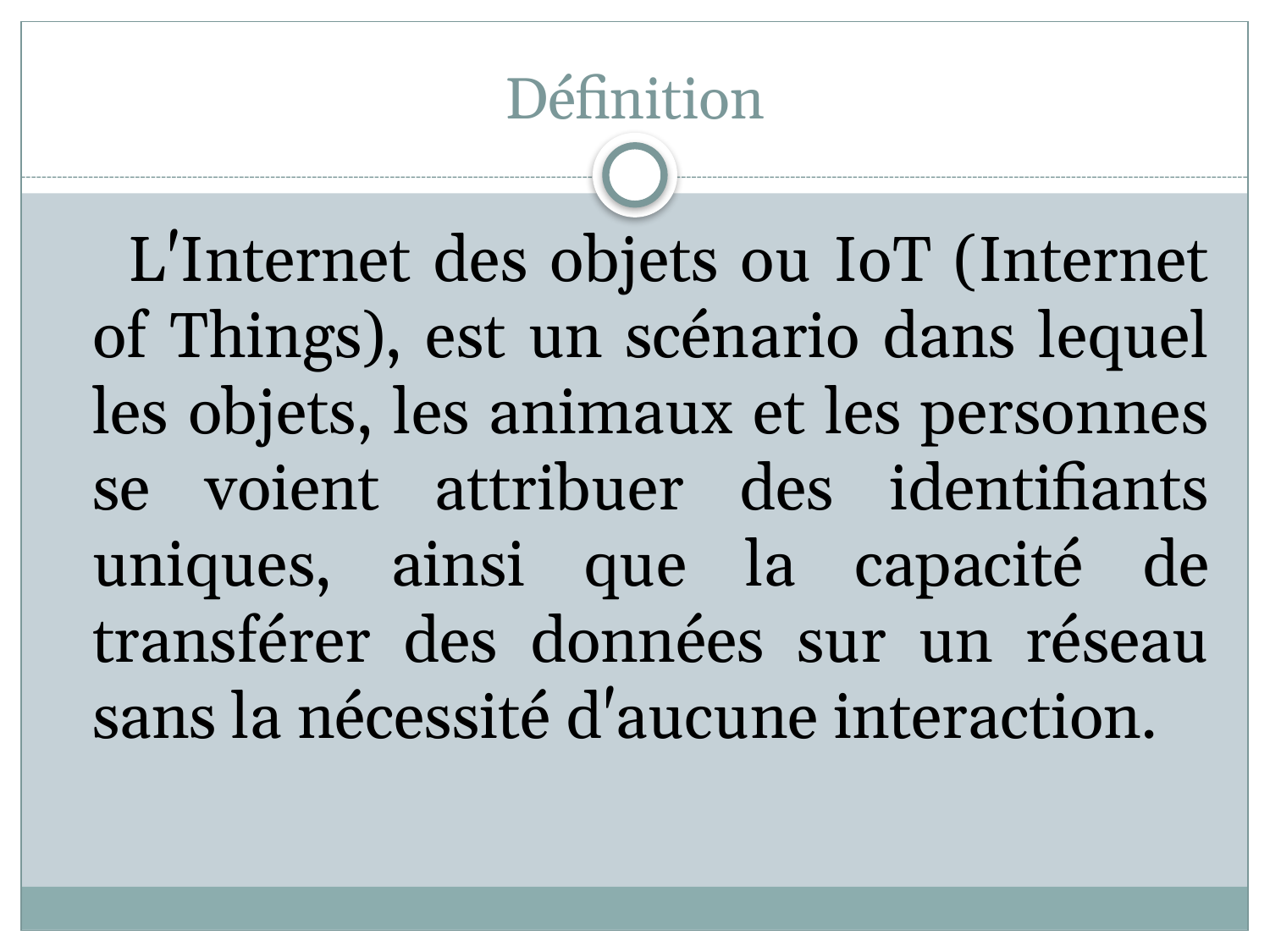

# Définition
    L'Internet des objets ou IoT (Internet of Things), est un scénario dans lequel les objets, les animaux et les personnes se voient attribuer des identifiants uniques, ainsi que la capacité de transférer des données sur un réseau sans la nécessité d'aucune interaction.